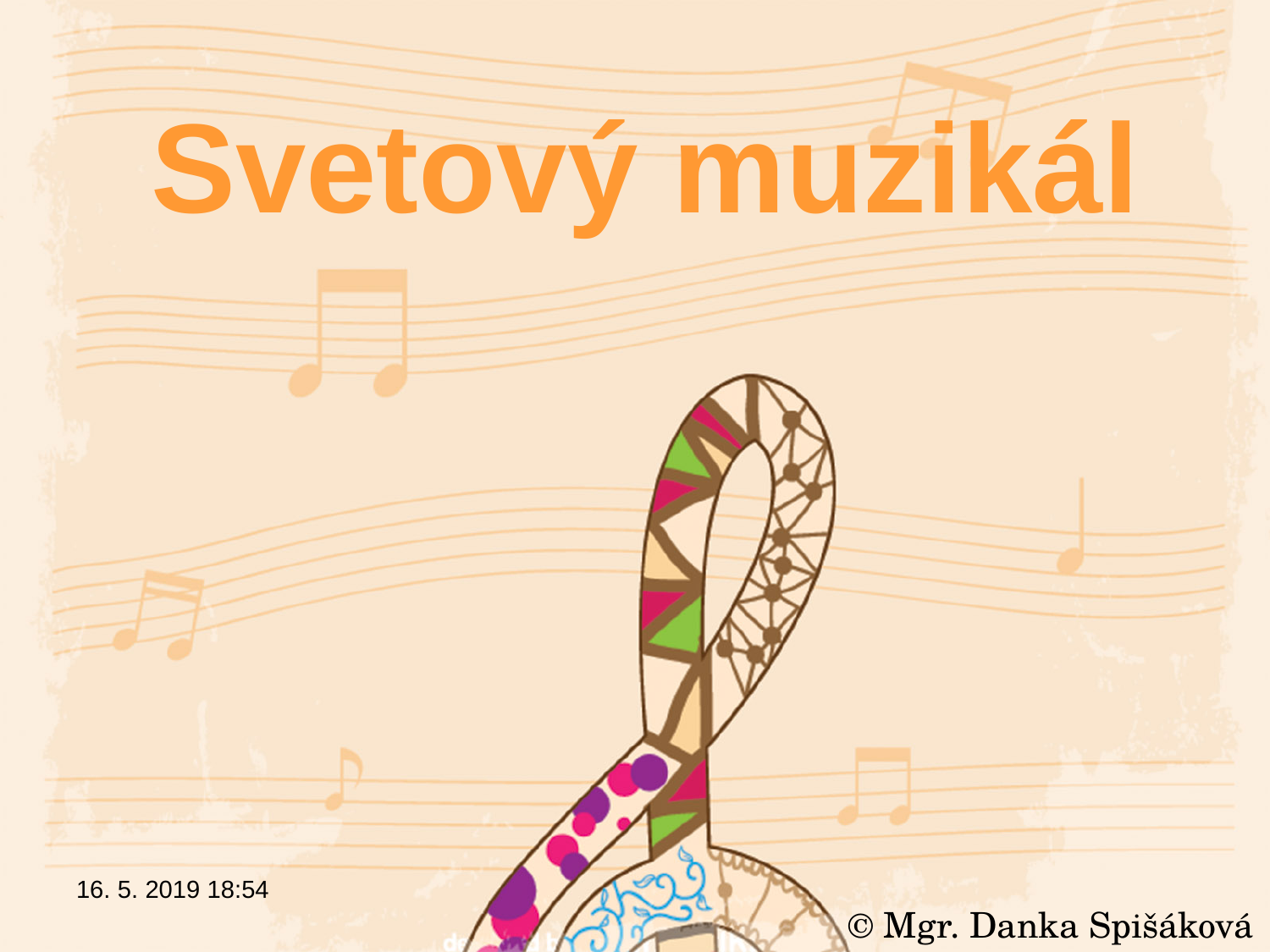

Svetový muzikál
16. 5. 2019 18:54
© Mgr. Danka Spišáková